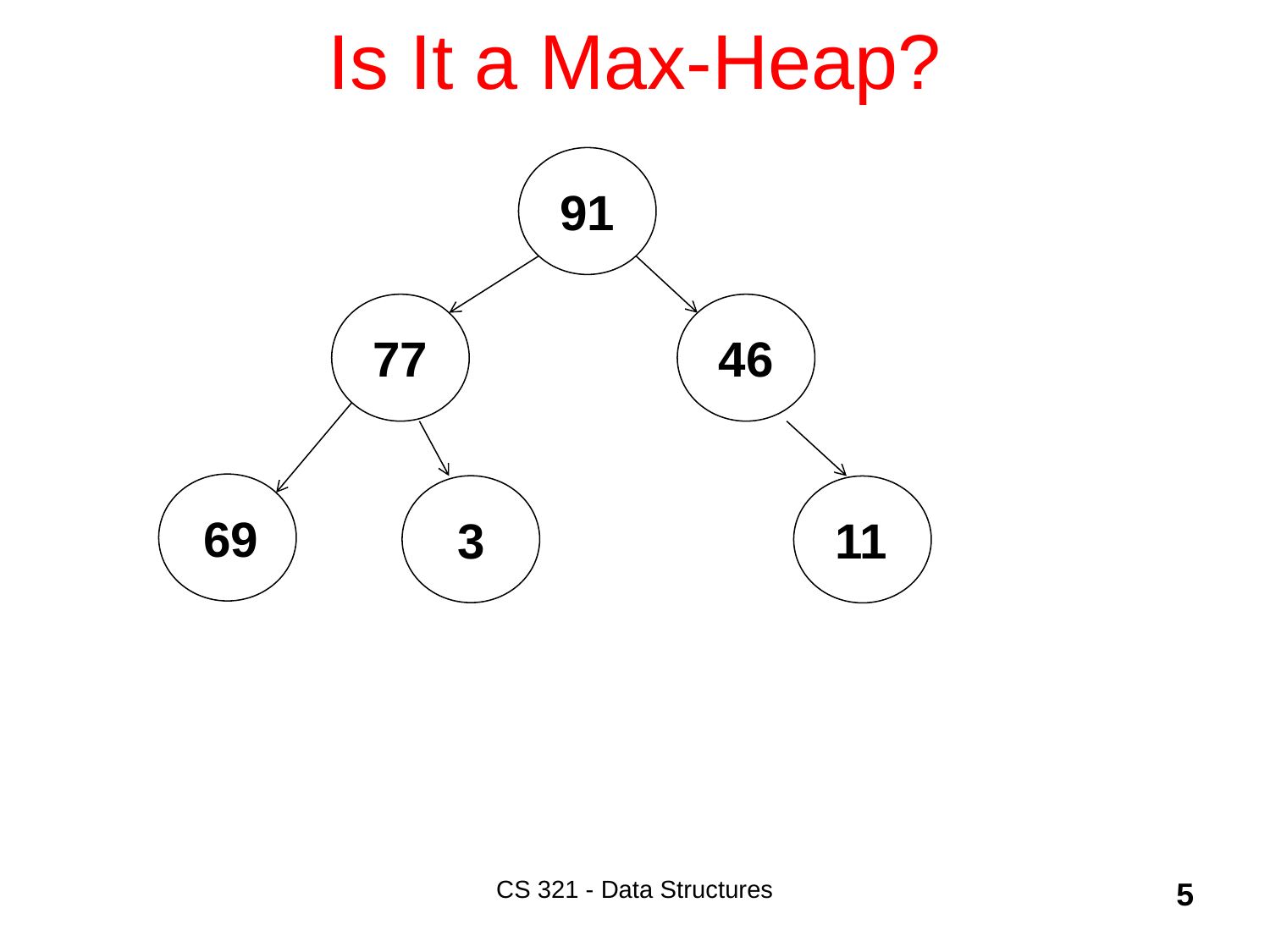

# Is It a Max-Heap?

91

77
46

69
3
11
CS 321 - Data Structures
5